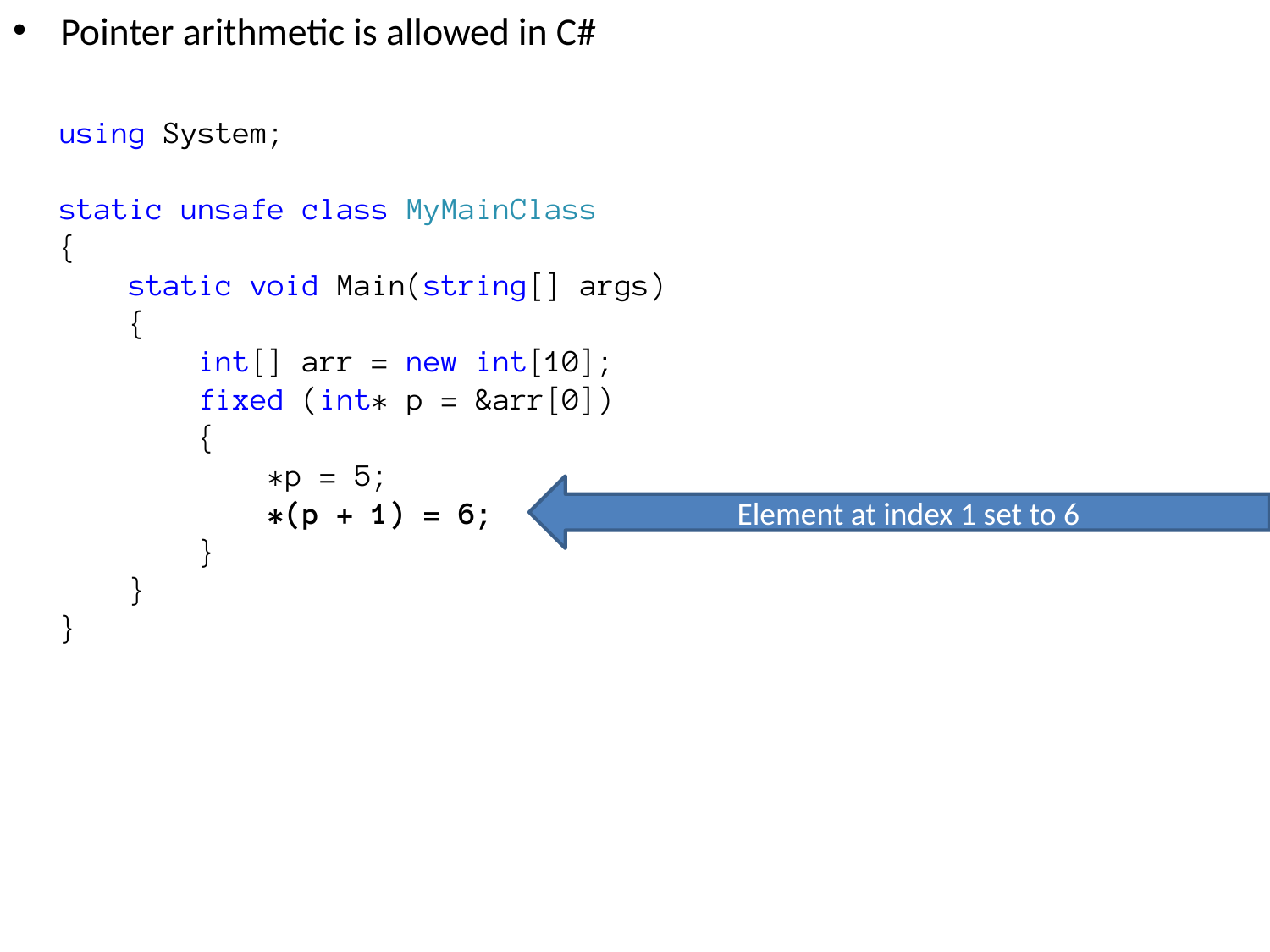

Pointer arithmetic is allowed in C#
using System;

static unsafe class MyMainClass
{
    static void Main(string[] args)
    {
        int[] arr = new int[10];
        fixed (int* p = &arr[0])
        {
            *p = 5;
            *(p + 1) = 6;
        }
    }
}

Element at index 1 set to 6